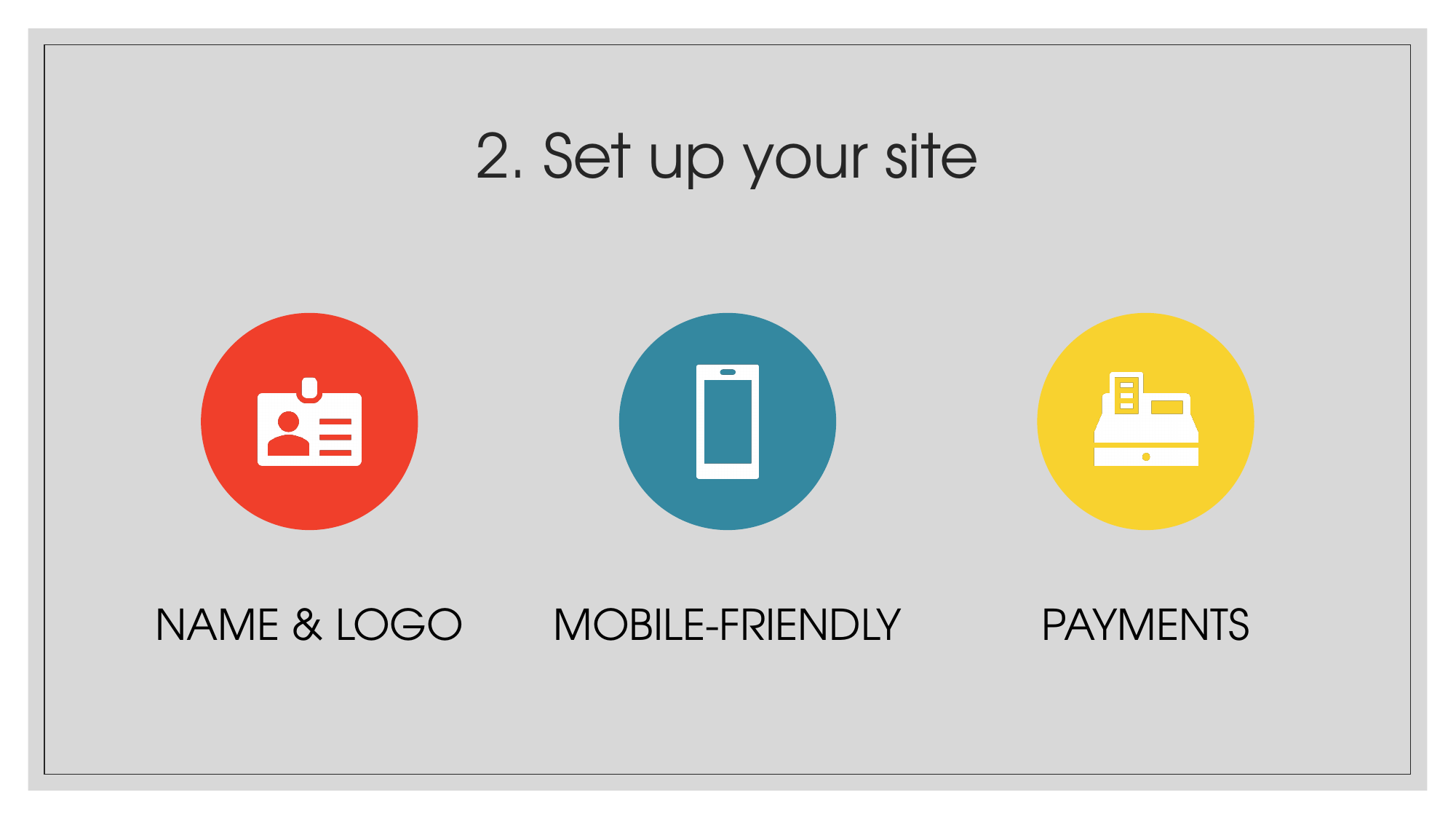

# 2. Set up your site
Name & LOgo
Mobile-friendly
payments